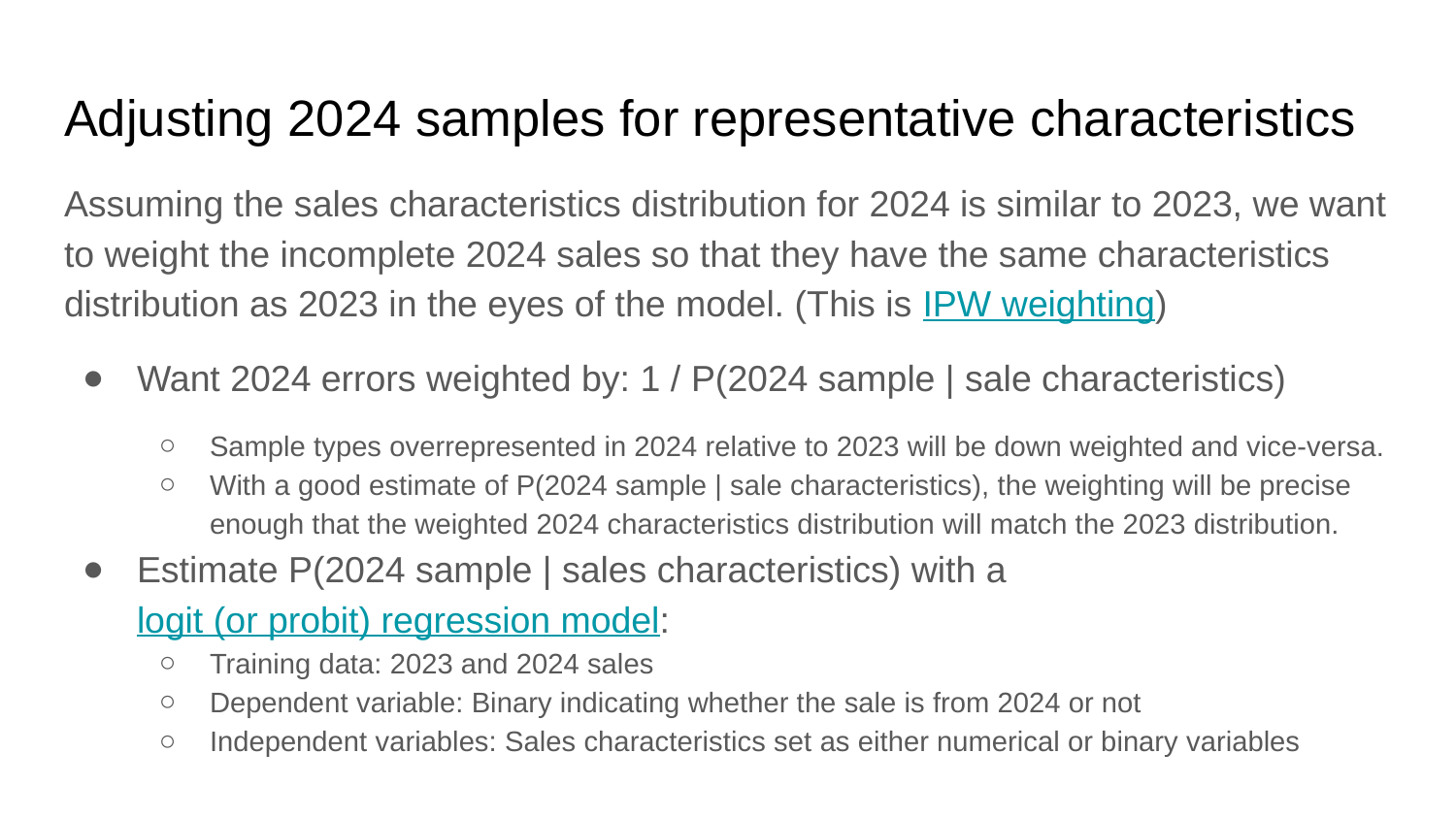

# Adjusting 2024 samples for representative characteristics
Assuming the sales characteristics distribution for 2024 is similar to 2023, we want to weight the incomplete 2024 sales so that they have the same characteristics distribution as 2023 in the eyes of the model. (This is IPW weighting)
Want 2024 errors weighted by: 1 / P(2024 sample | sale characteristics)
Sample types overrepresented in 2024 relative to 2023 will be down weighted and vice-versa.
With a good estimate of P(2024 sample | sale characteristics), the weighting will be precise enough that the weighted 2024 characteristics distribution will match the 2023 distribution.
Estimate P(2024 sample | sales characteristics) with a logit (or probit) regression model:
Training data: 2023 and 2024 sales
Dependent variable: Binary indicating whether the sale is from 2024 or not
Independent variables: Sales characteristics set as either numerical or binary variables